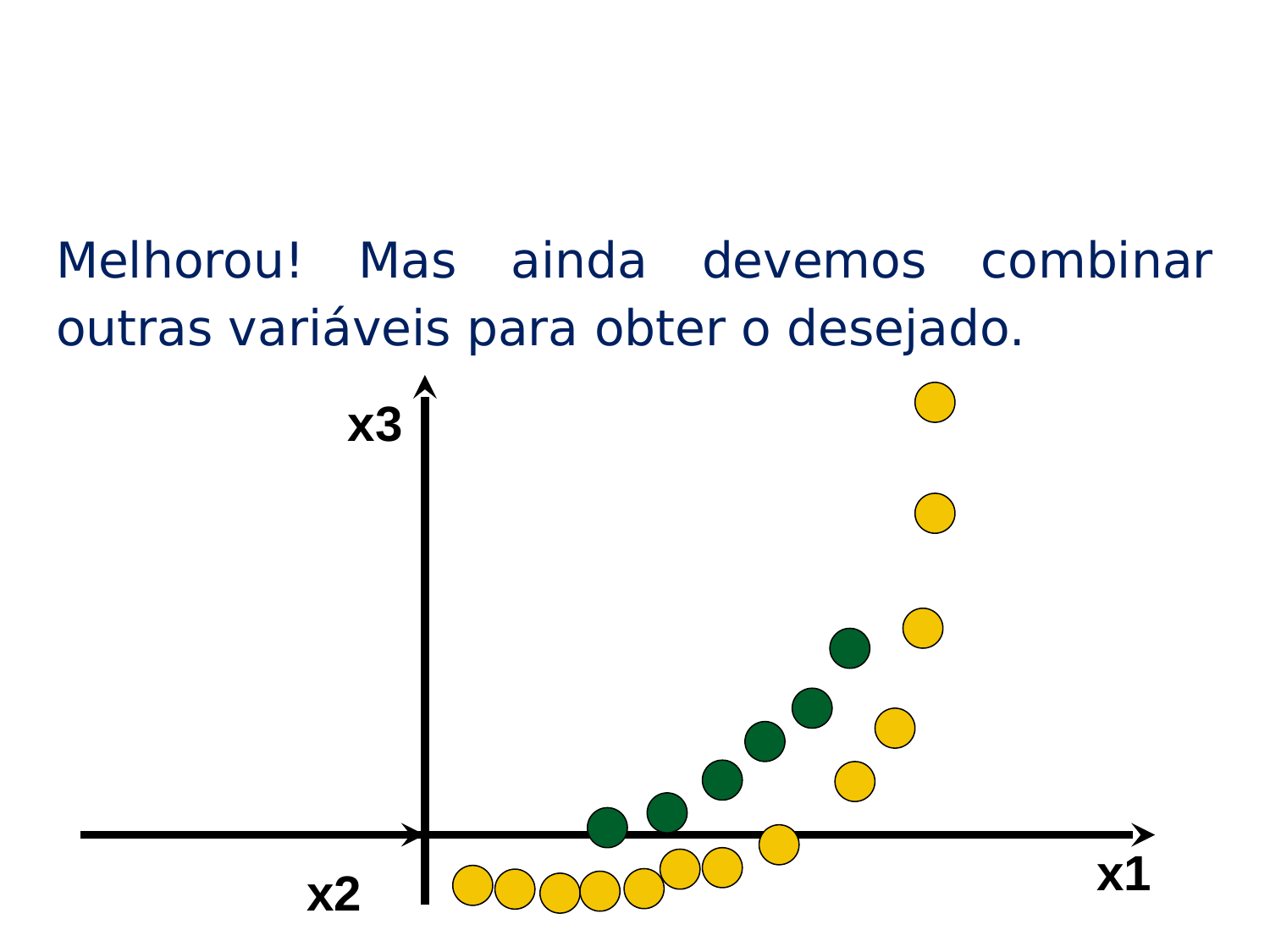

# MLP
Melhorou! Mas ainda devemos combinar outras variáveis para obter o desejado.

x3

x1

x2